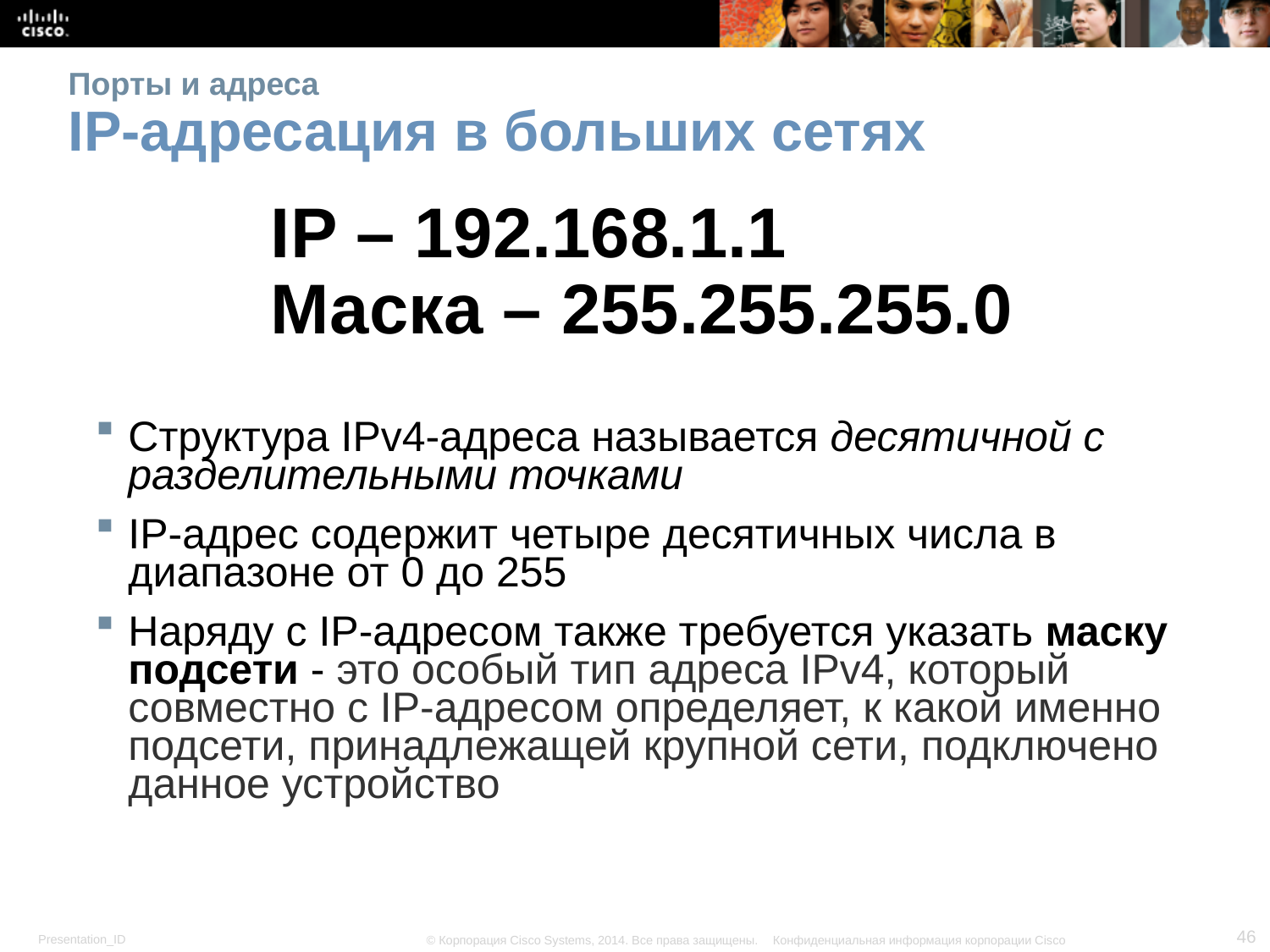

# Порты и адреса IP-адресация в больших сетях
IP – 192.168.1.1
Маска – 255.255.255.0
Структура IPv4-адреса называется десятичной с разделительными точками
IP-адрес содержит четыре десятичных числа в диапазоне от 0 до 255
Наряду с IP-адресом также требуется указать маску подсети - это особый тип адреса IPv4, который совместно с IP-адресом определяет, к какой именно подсети, принадлежащей крупной сети, подключено данное устройство